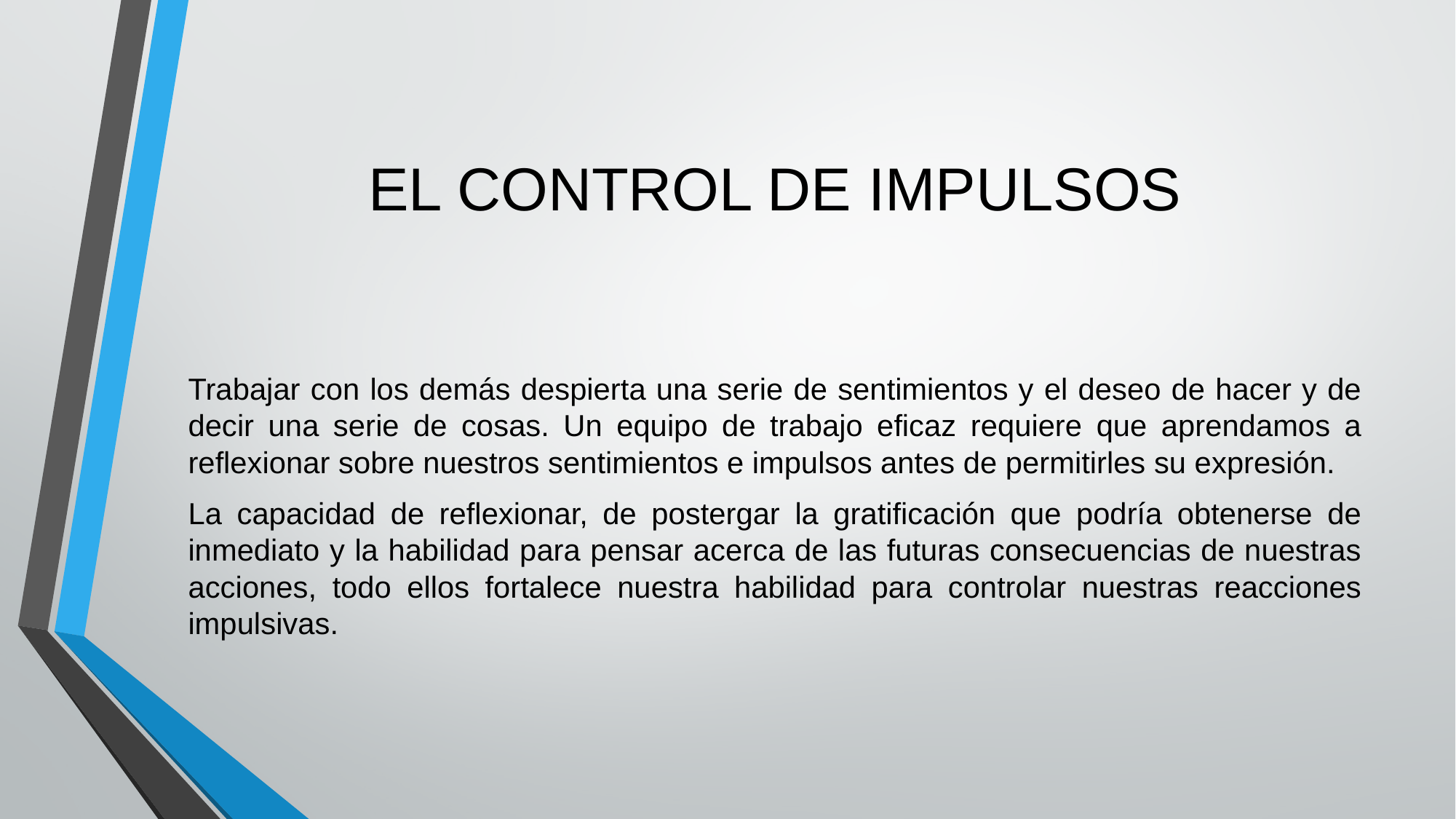

# EL CONTROL DE IMPULSOS
Trabajar con los demás despierta una serie de sentimientos y el deseo de hacer y de decir una serie de cosas. Un equipo de trabajo eficaz requiere que aprendamos a reflexionar sobre nuestros sentimientos e impulsos antes de permitirles su expresión.
La capacidad de reflexionar, de postergar la gratificación que podría obtenerse de inmediato y la habilidad para pensar acerca de las futuras consecuencias de nuestras acciones, todo ellos fortalece nuestra habilidad para controlar nuestras reacciones impulsivas.